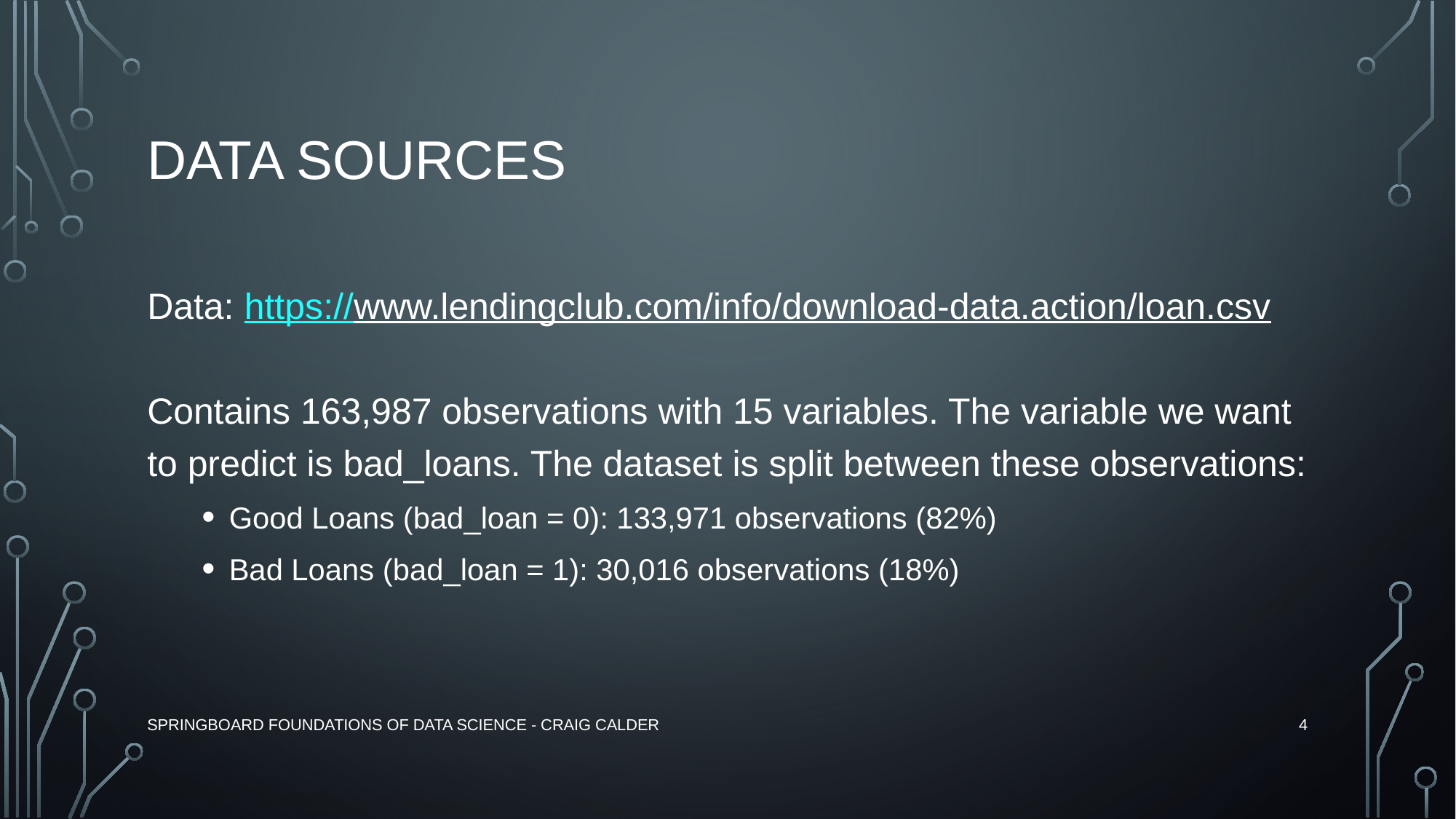

# DatA sOURCES
Data: https://www.lendingclub.com/info/download-data.action/loan.csv
Contains 163,987 observations with 15 variables. The variable we want to predict is bad_loans. The dataset is split between these observations:
Good Loans (bad_loan = 0): 133,971 observations (82%)
Bad Loans (bad_loan = 1): 30,016 observations (18%)
4
Springboard Foundations of Data Science - Craig Calder